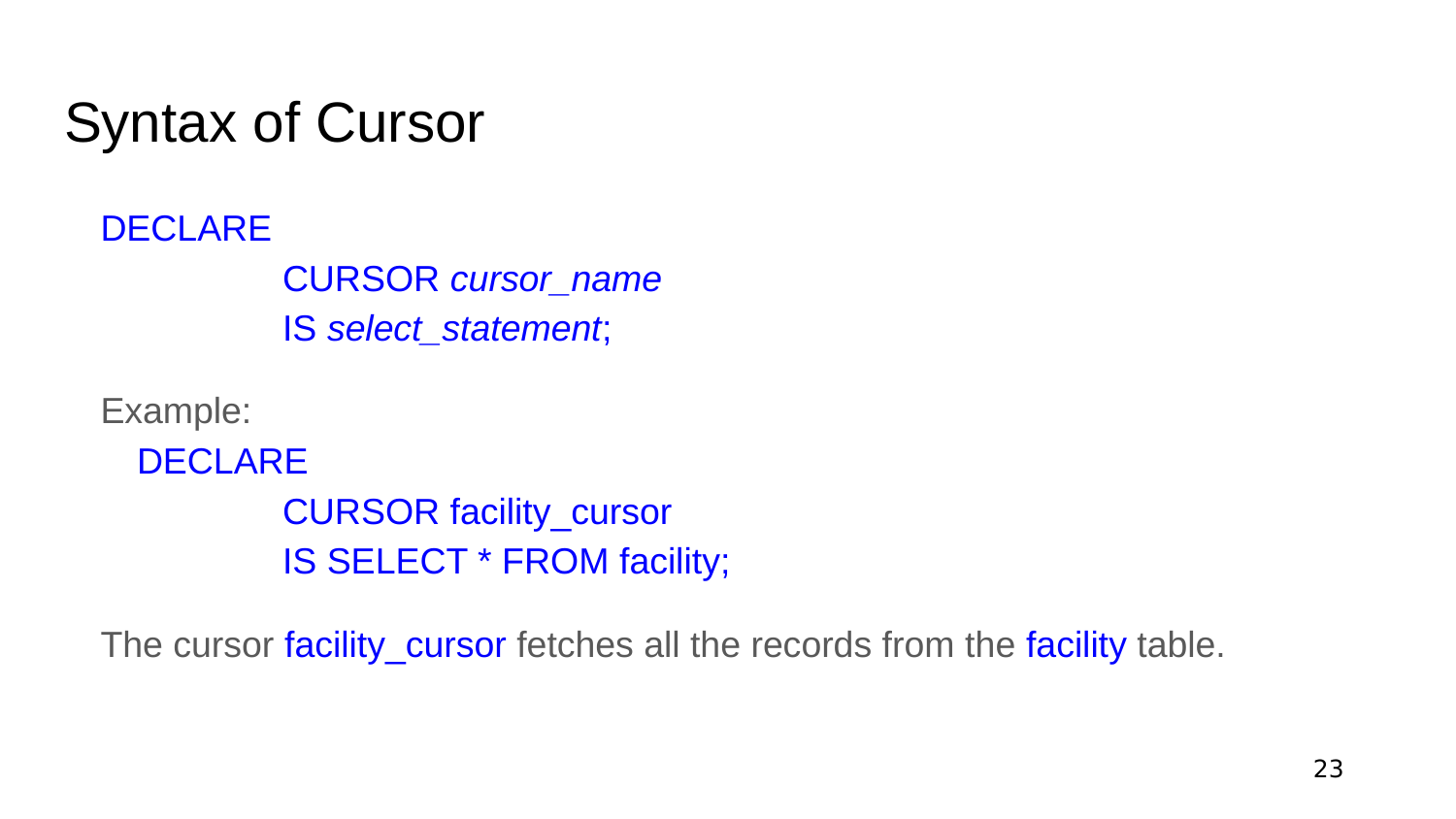

# Syntax of Cursor
DECLARE
	CURSOR cursor_name
	IS select_statement;
Example:
DECLARE
	CURSOR facility_cursor
	IS SELECT * FROM facility;
The cursor facility_cursor fetches all the records from the facility table.
23